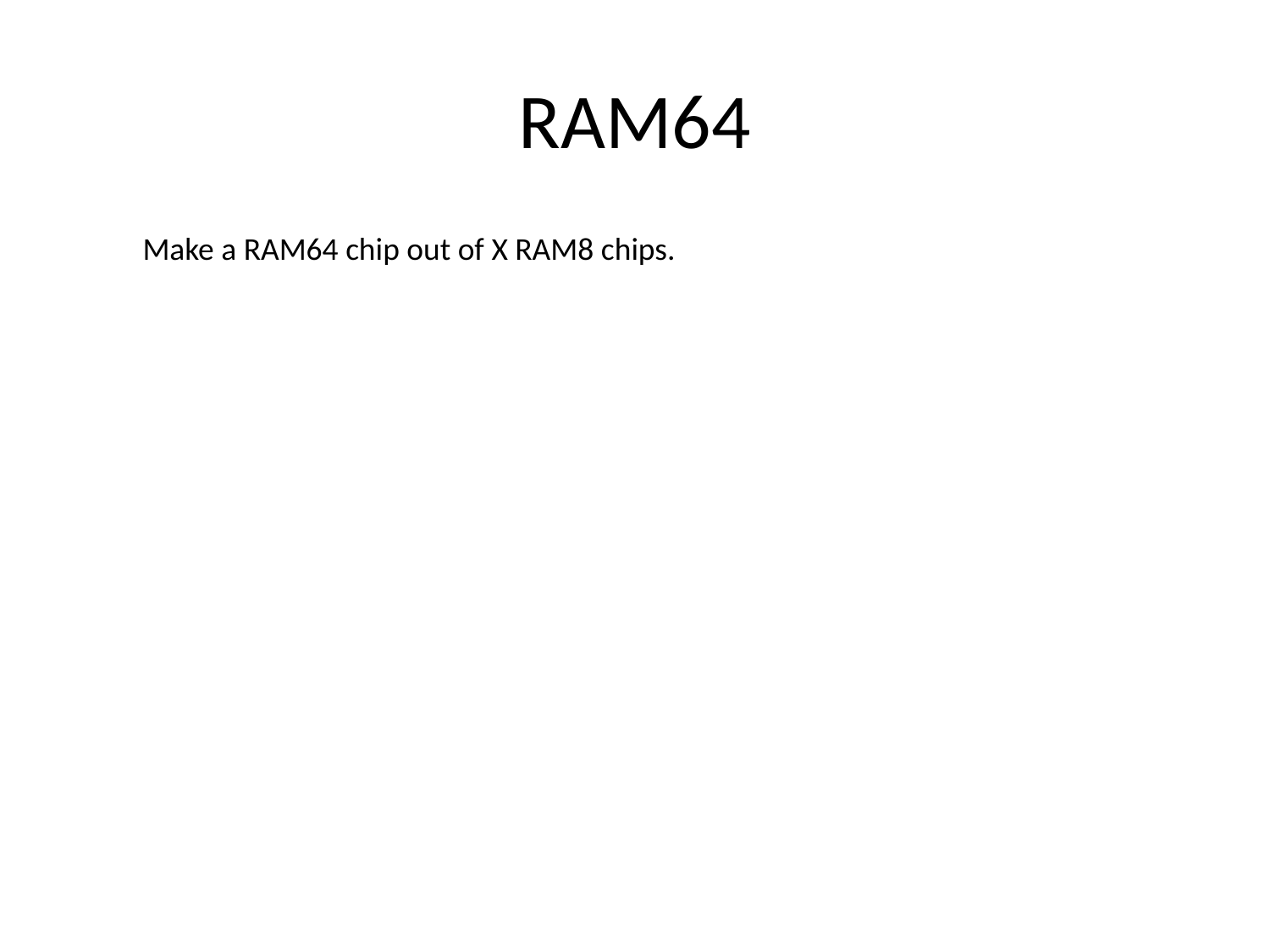

# RAM64
Make a RAM64 chip out of X RAM8 chips.